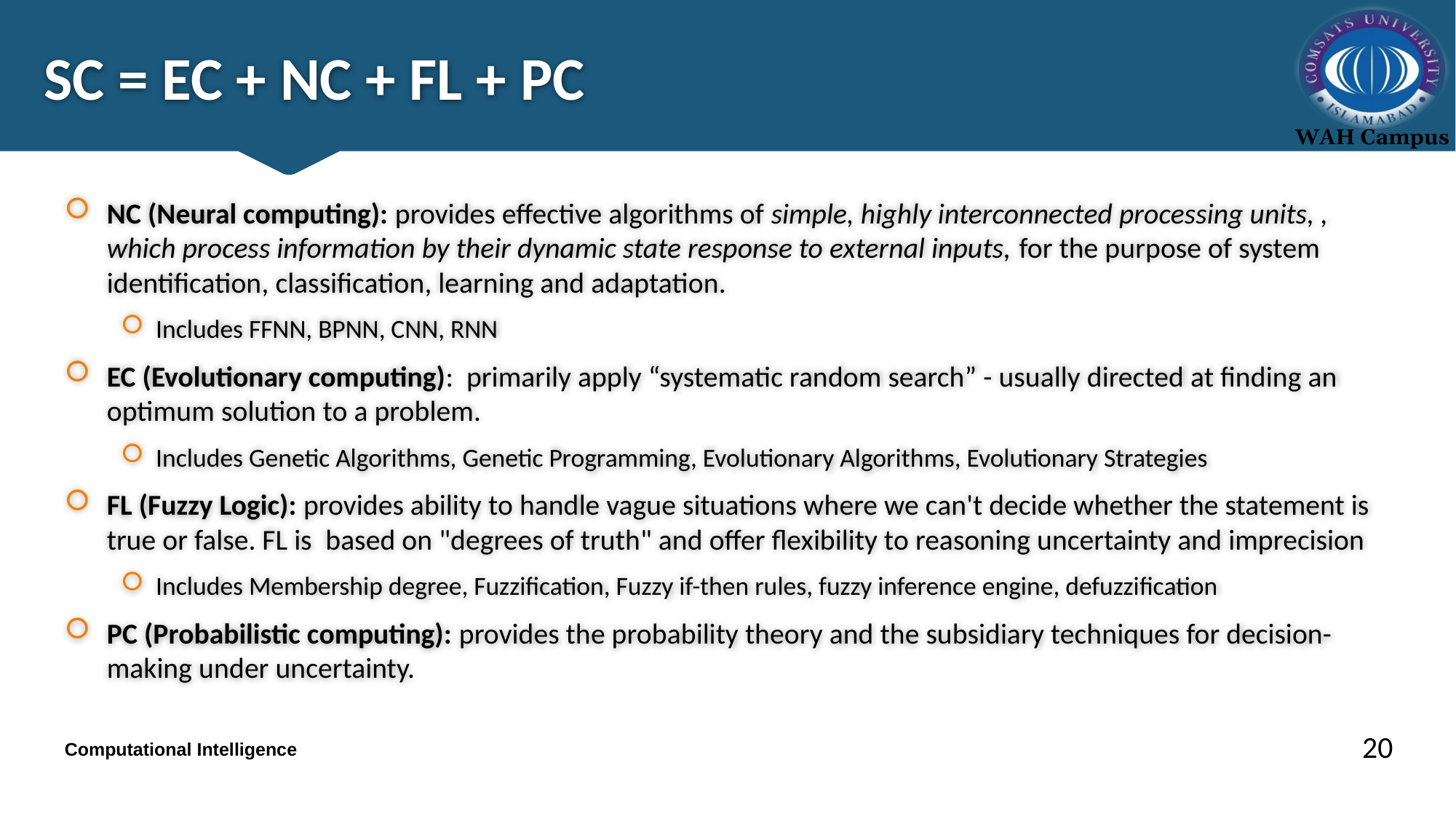

# SC = EC + NC + FL + PC
NC (Neural computing): provides effective algorithms of simple, highly interconnected processing units, , which process information by their dynamic state response to external inputs, for the purpose of system identification, classification, learning and adaptation.
Includes FFNN, BPNN, CNN, RNN
EC (Evolutionary computing):  primarily apply “systematic random search” - usually directed at finding an optimum solution to a problem.
Includes Genetic Algorithms, Genetic Programming, Evolutionary Algorithms, Evolutionary Strategies
FL (Fuzzy Logic): provides ability to handle vague situations where we can't decide whether the statement is true or false. FL is  based on "degrees of truth" and offer flexibility to reasoning uncertainty and imprecision
Includes Membership degree, Fuzzification, Fuzzy if-then rules, fuzzy inference engine, defuzzification
PC (Probabilistic computing): provides the probability theory and the subsidiary techniques for decision-making under uncertainty.
20
Computational Intelligence